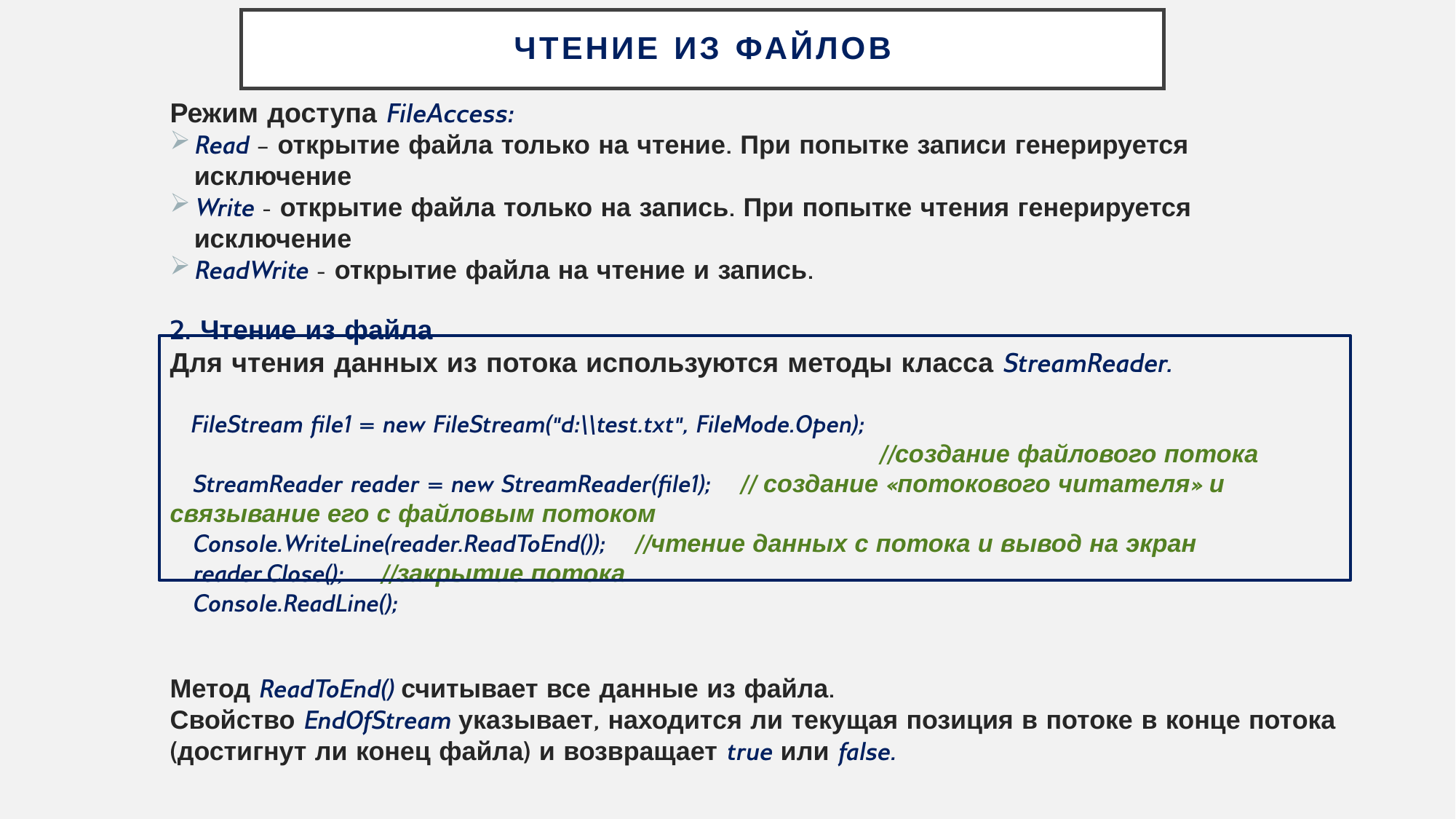

# ЧТЕНИЕ ИЗ ФАЙЛОВ
Режим доступа FileAccess:
Read – открытие файла только на чтение. При попытке записи генерируется исключение
Write - открытие файла только на запись. При попытке чтения генерируется исключение
ReadWrite - открытие файла на чтение и запись.

2. Чтение из файла
Для чтения данных из потока используются методы класса StreamReader.
   FileStream file1 = new FileStream("d:\\test.txt", FileMode.Open);
                                                                                               //создание файлового потока
   StreamReader reader = new StreamReader(file1);    // создание «потокового читателя» и связывание его с файловым потоком
   Console.WriteLine(reader.ReadToEnd());    //чтение данных с потока и вывод на экран
   reader.Close();     //закрытие потока
   Console.ReadLine();

Метод ReadToEnd() считывает все данные из файла.
Свойство EndOfStream указывает, находится ли текущая позиция в потоке в конце потока (достигнут ли конец файла) и возвращает true или false.